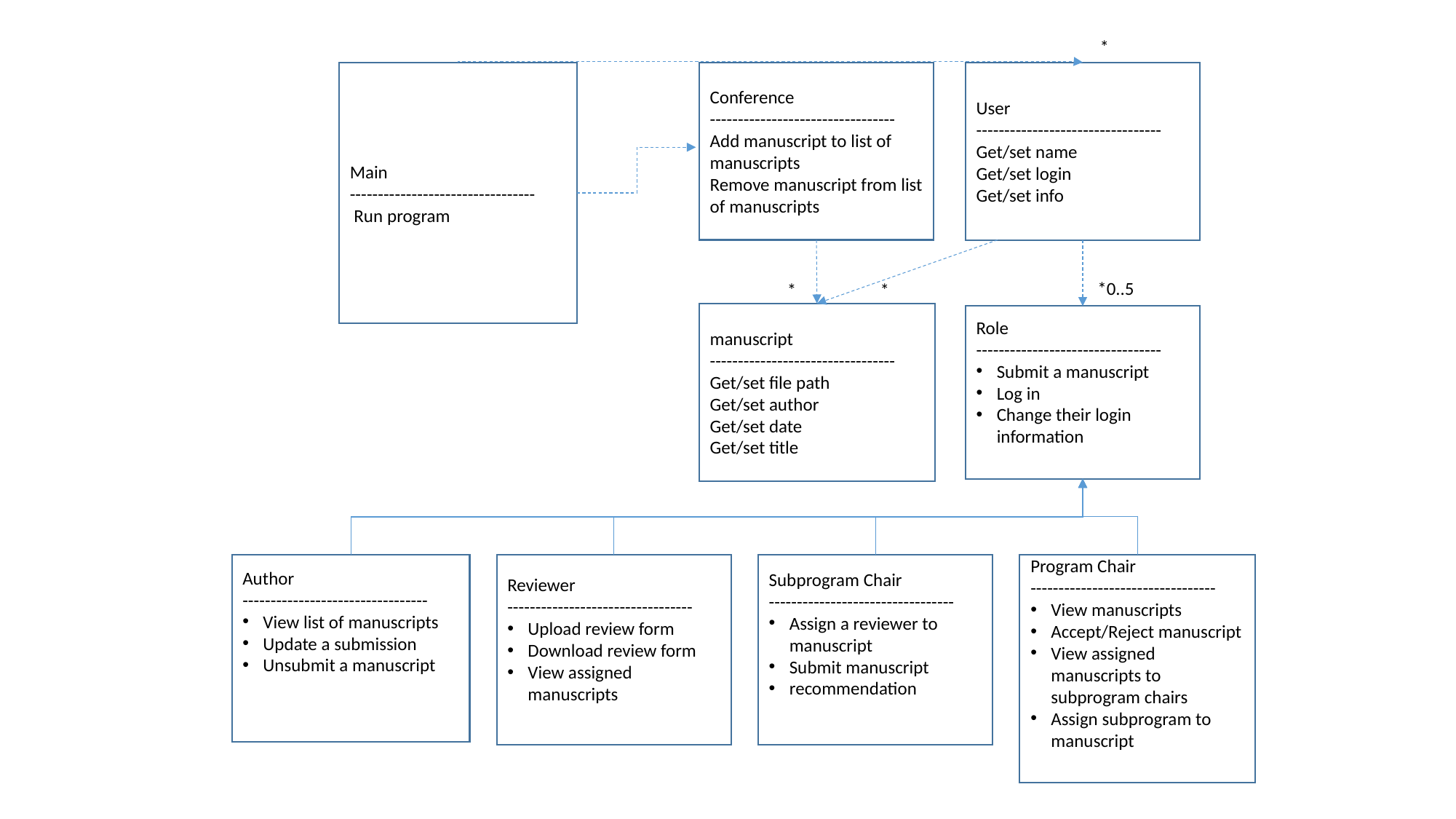

*
User
---------------------------------
Get/set name
Get/set login
Get/set info
Conference
---------------------------------
Add manuscript to list of manuscripts
Remove manuscript from list of manuscripts
Main
---------------------------------
 Run program
*0..5
*
*
manuscript
---------------------------------
Get/set file path
Get/set author
Get/set date
Get/set title
Role
---------------------------------
Submit a manuscript
Log in
Change their login information

Author
---------------------------------
View list of manuscripts
Update a submission
Unsubmit a manuscript

Reviewer
---------------------------------
Upload review form
Download review form
View assigned manuscripts

Subprogram Chair
---------------------------------
Assign a reviewer to manuscript
Submit manuscript
recommendation

Program Chair
---------------------------------
View manuscripts
Accept/Reject manuscript
View assigned manuscripts to subprogram chairs
Assign subprogram to manuscript